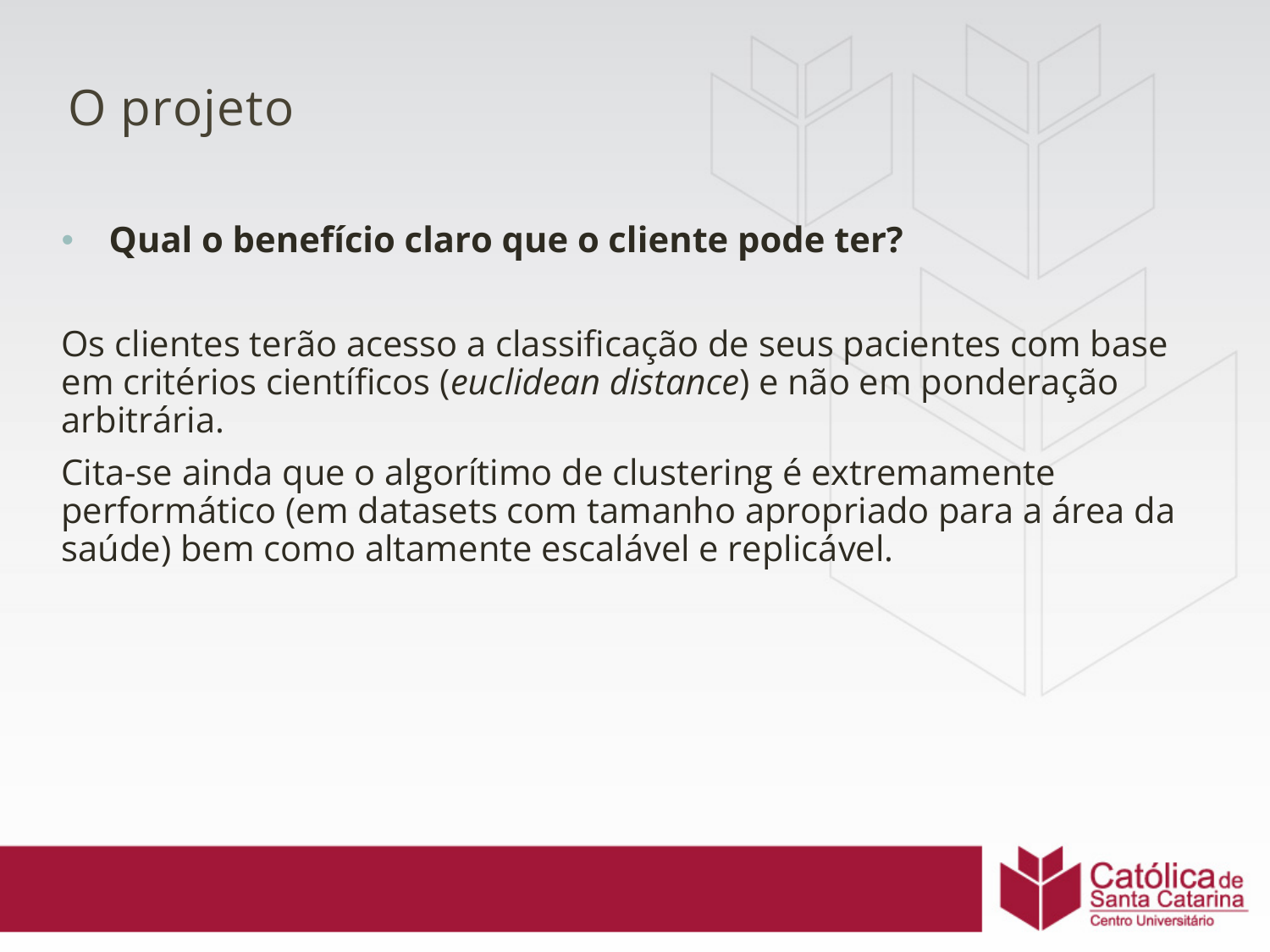

# O projeto
Qual o benefício claro que o cliente pode ter?

Os clientes terão acesso a classificação de seus pacientes com base em critérios científicos (euclidean distance) e não em ponderação arbitrária.
Cita-se ainda que o algorítimo de clustering é extremamente performático (em datasets com tamanho apropriado para a área da saúde) bem como altamente escalável e replicável.